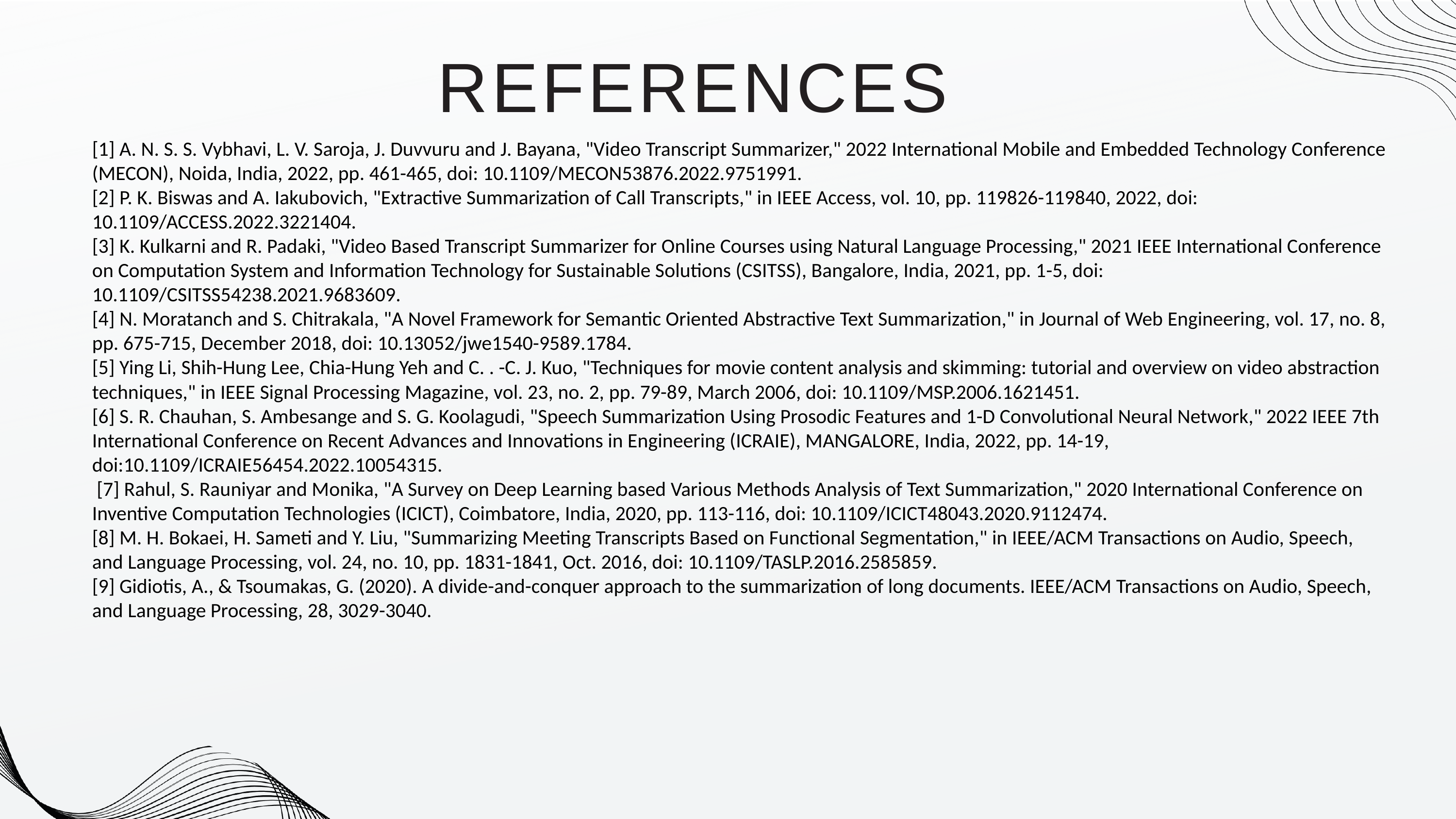

REFERENCES
[1] A. N. S. S. Vybhavi, L. V. Saroja, J. Duvvuru and J. Bayana, "Video Transcript Summarizer," 2022 International Mobile and Embedded Technology Conference (MECON), Noida, India, 2022, pp. 461-465, doi: 10.1109/MECON53876.2022.9751991.
[2] P. K. Biswas and A. Iakubovich, "Extractive Summarization of Call Transcripts," in IEEE Access, vol. 10, pp. 119826-119840, 2022, doi: 10.1109/ACCESS.2022.3221404.
[3] K. Kulkarni and R. Padaki, "Video Based Transcript Summarizer for Online Courses using Natural Language Processing," 2021 IEEE International Conference on Computation System and Information Technology for Sustainable Solutions (CSITSS), Bangalore, India, 2021, pp. 1-5, doi: 10.1109/CSITSS54238.2021.9683609.
[4] N. Moratanch and S. Chitrakala, "A Novel Framework for Semantic Oriented Abstractive Text Summarization," in Journal of Web Engineering, vol. 17, no. 8, pp. 675-715, December 2018, doi: 10.13052/jwe1540-9589.1784.
[5] Ying Li, Shih-Hung Lee, Chia-Hung Yeh and C. . -C. J. Kuo, "Techniques for movie content analysis and skimming: tutorial and overview on video abstraction techniques," in IEEE Signal Processing Magazine, vol. 23, no. 2, pp. 79-89, March 2006, doi: 10.1109/MSP.2006.1621451.
[6] S. R. Chauhan, S. Ambesange and S. G. Koolagudi, "Speech Summarization Using Prosodic Features and 1-D Convolutional Neural Network," 2022 IEEE 7th International Conference on Recent Advances and Innovations in Engineering (ICRAIE), MANGALORE, India, 2022, pp. 14-19, doi:10.1109/ICRAIE56454.2022.10054315.
 [7] Rahul, S. Rauniyar and Monika, "A Survey on Deep Learning based Various Methods Analysis of Text Summarization," 2020 International Conference on Inventive Computation Technologies (ICICT), Coimbatore, India, 2020, pp. 113-116, doi: 10.1109/ICICT48043.2020.9112474.
[8] M. H. Bokaei, H. Sameti and Y. Liu, "Summarizing Meeting Transcripts Based on Functional Segmentation," in IEEE/ACM Transactions on Audio, Speech, and Language Processing, vol. 24, no. 10, pp. 1831-1841, Oct. 2016, doi: 10.1109/TASLP.2016.2585859.
[9] Gidiotis, A., & Tsoumakas, G. (2020). A divide-and-conquer approach to the summarization of long documents. IEEE/ACM Transactions on Audio, Speech, and Language Processing, 28, 3029-3040.